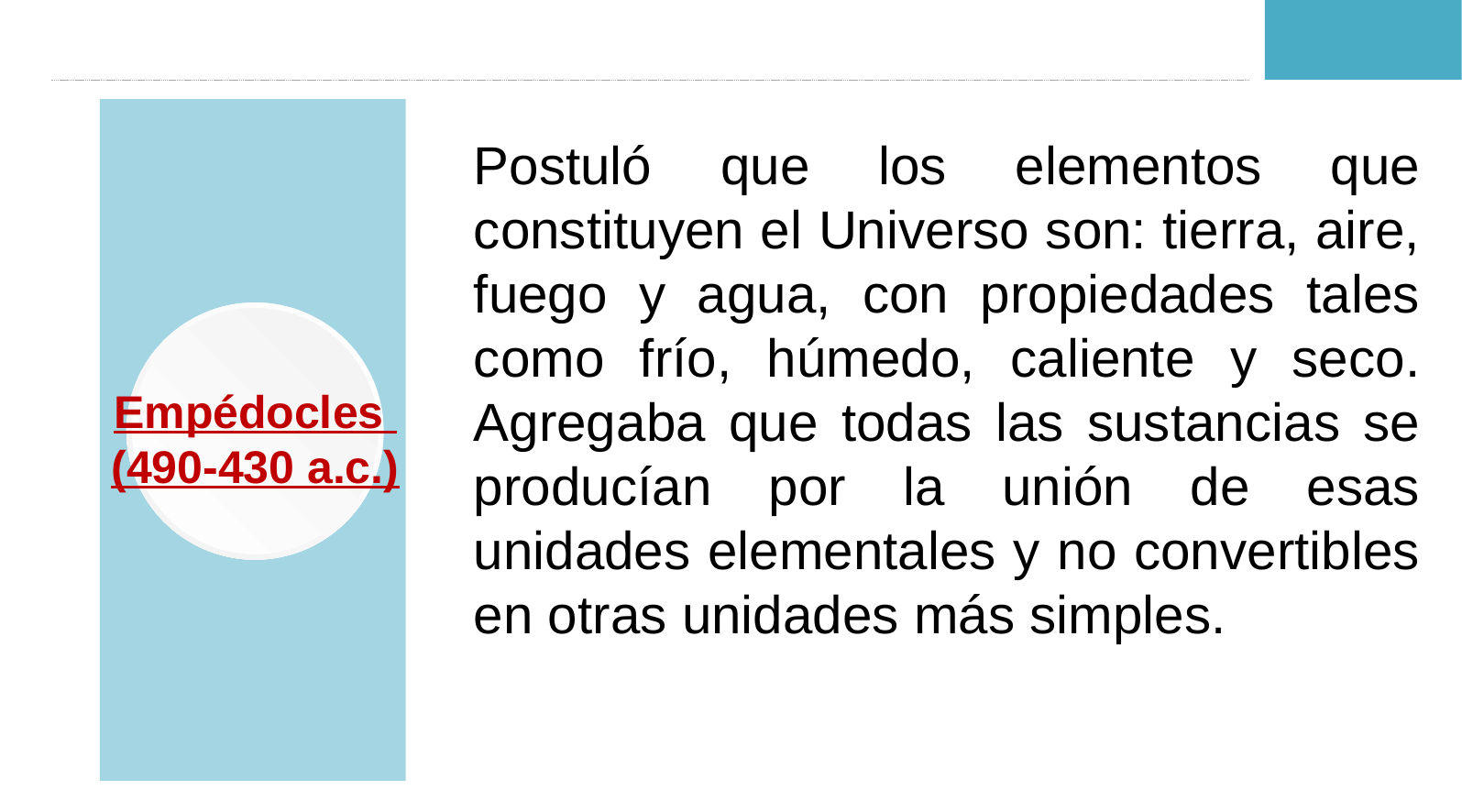

Postuló que los elementos que constituyen el Universo son: tierra, aire, fuego y agua, con propiedades tales como frío, húmedo, caliente y seco. Agregaba que todas las sustancias se producían por la unión de esas unidades elementales y no convertibles en otras unidades más simples.

Empédocles
(490-430 a.c.)